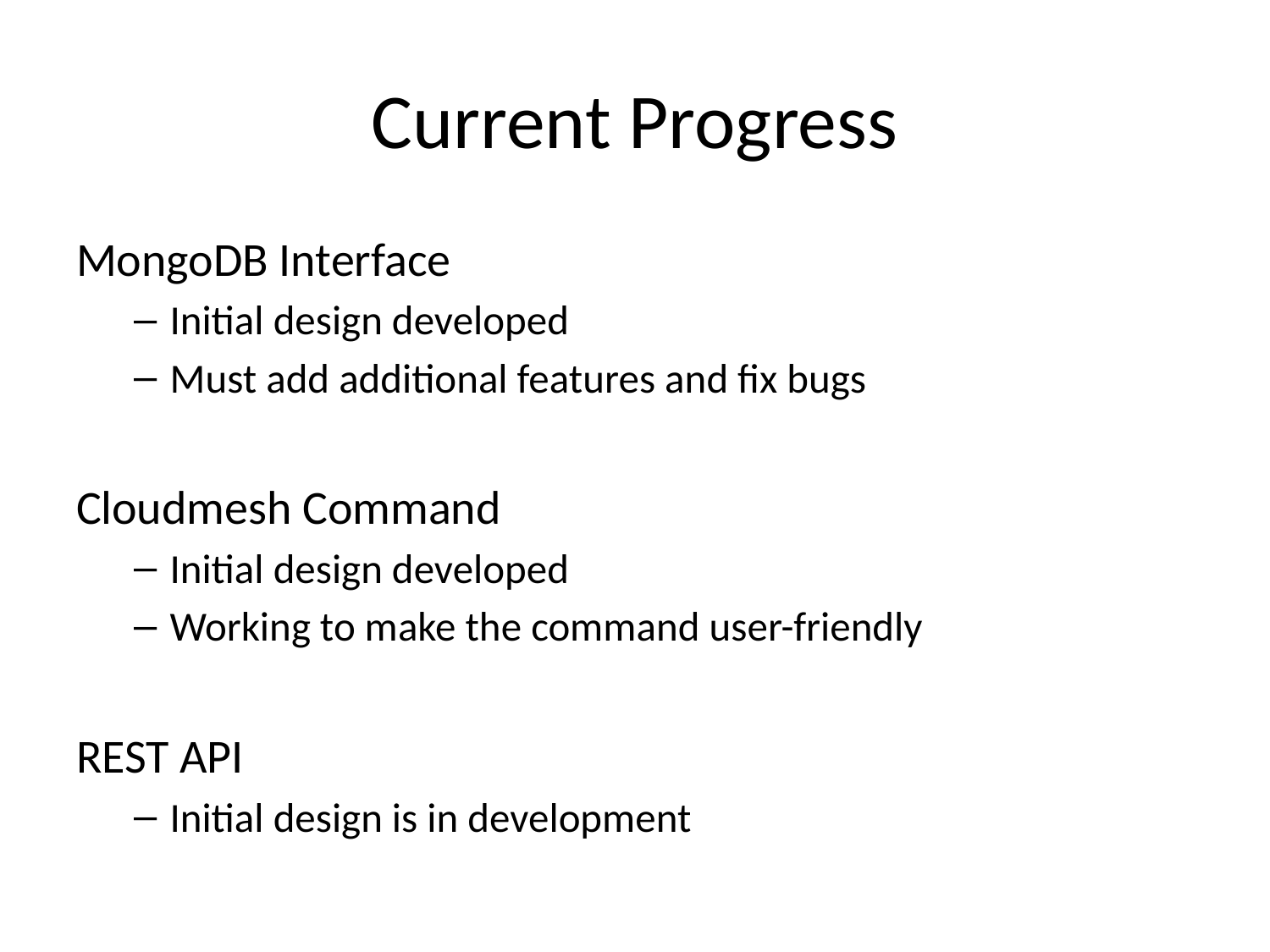

# Current Progress
MongoDB Interface
Initial design developed
Must add additional features and fix bugs

Cloudmesh Command
Initial design developed
Working to make the command user-friendly

REST API
Initial design is in development